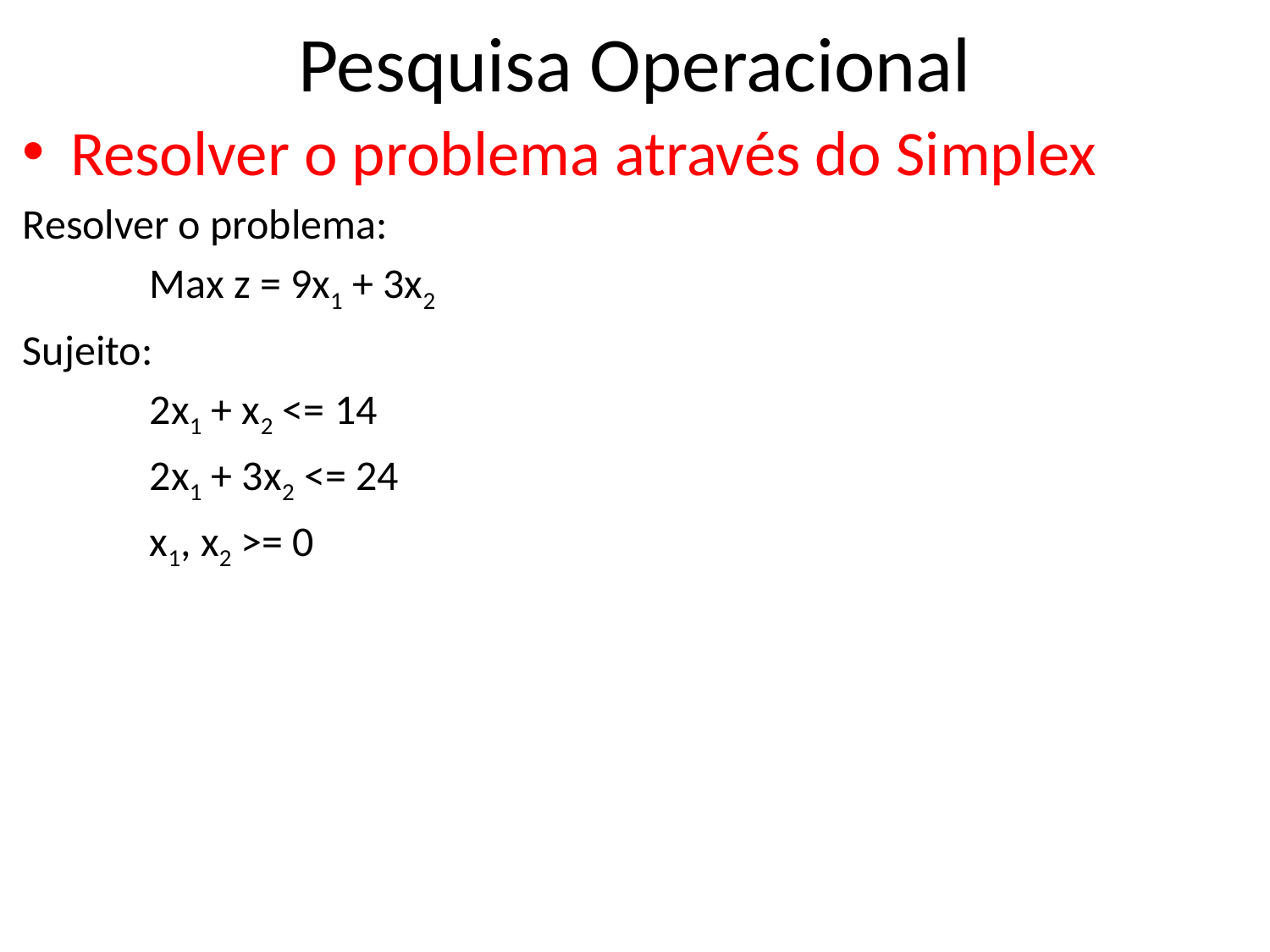

# Pesquisa Operacional
Resolver o problema através do Simplex
Resolver o problema:
	Max z = 9x1 + 3x2
Sujeito:
	2x1 + x2 <= 14
	2x1 + 3x2 <= 24
	x1, x2 >= 0